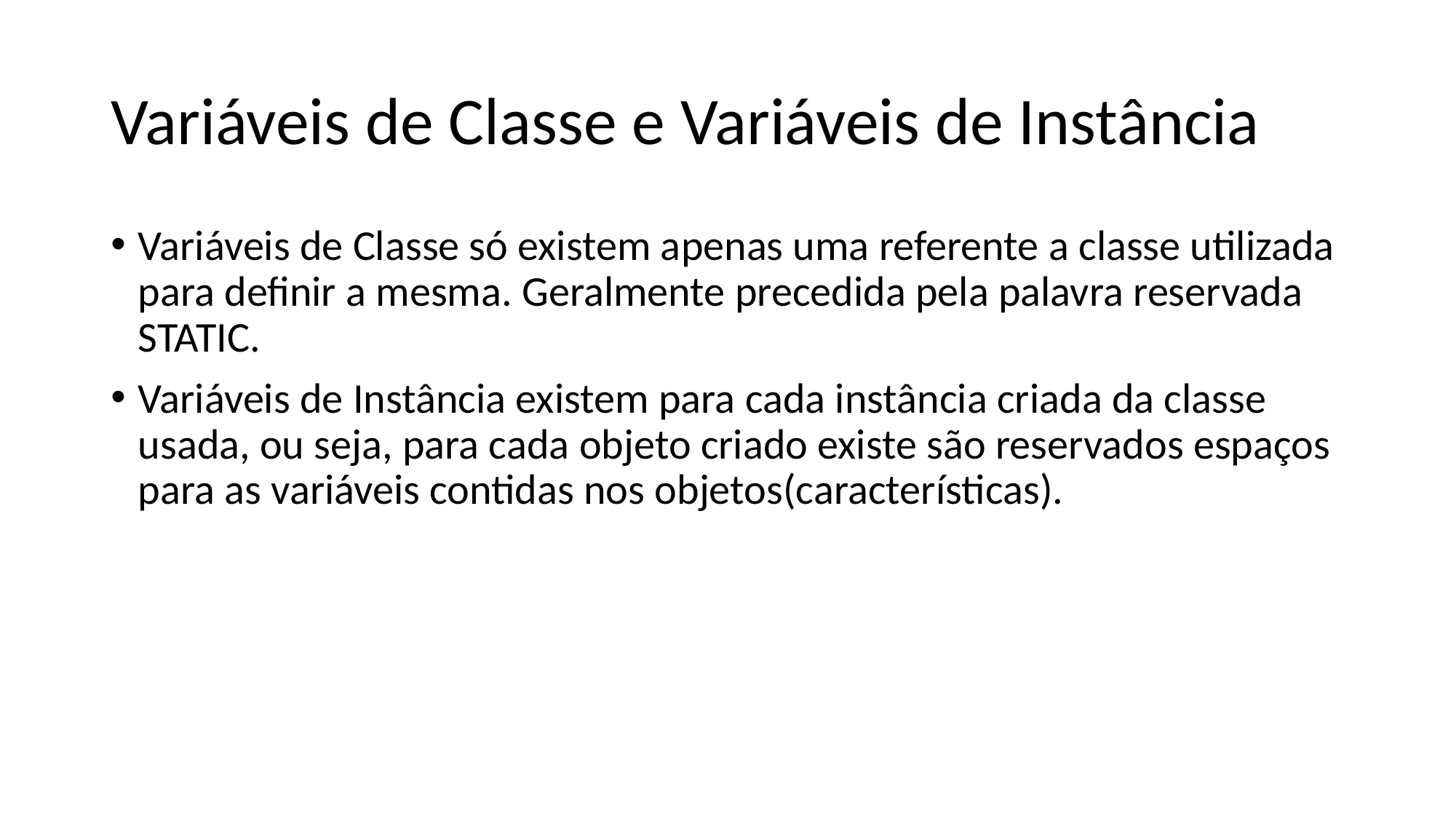

# Variáveis de Classe e Variáveis de Instância
Variáveis de Classe só existem apenas uma referente a classe utilizada para definir a mesma. Geralmente precedida pela palavra reservada STATIC.
Variáveis de Instância existem para cada instância criada da classe usada, ou seja, para cada objeto criado existe são reservados espaços para as variáveis contidas nos objetos(características).